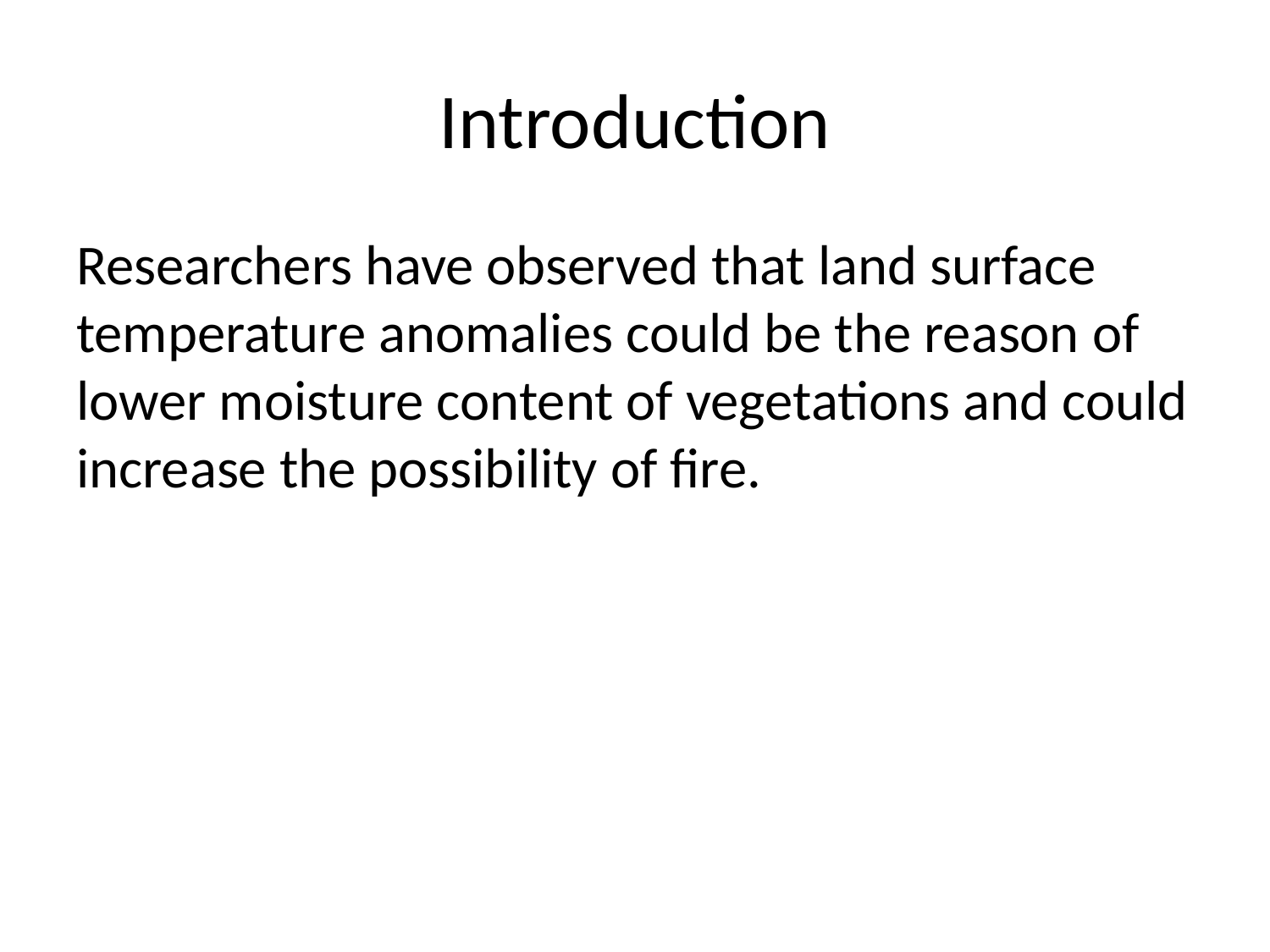

# Introduction
Researchers have observed that land surface temperature anomalies could be the reason of lower moisture content of vegetations and could increase the possibility of fire.